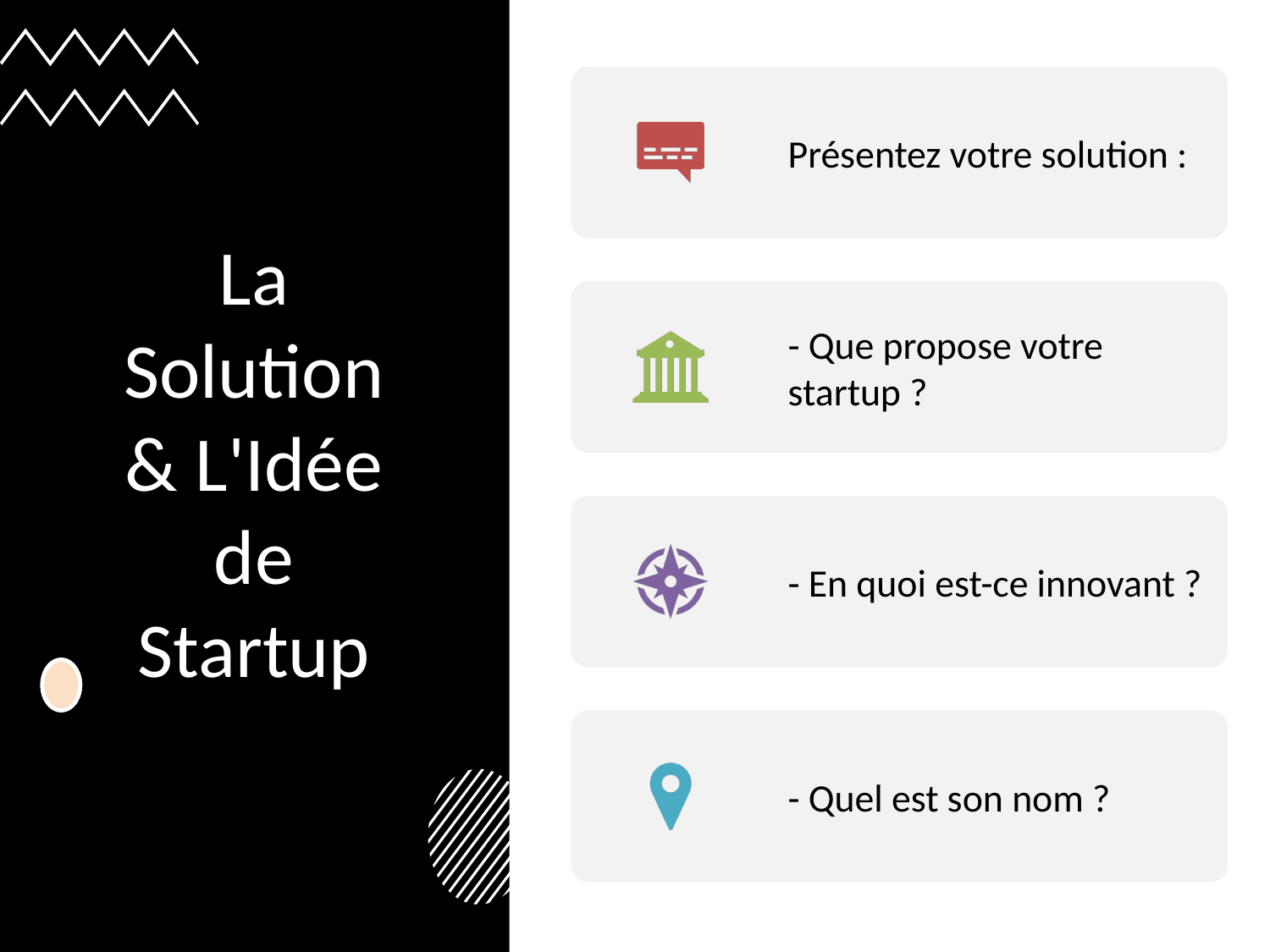

Présentez votre solution :
- Que propose votre startup ?
- En quoi est-ce innovant ?
- Quel est son nom ?
# La Solution & L'Idée de Startup